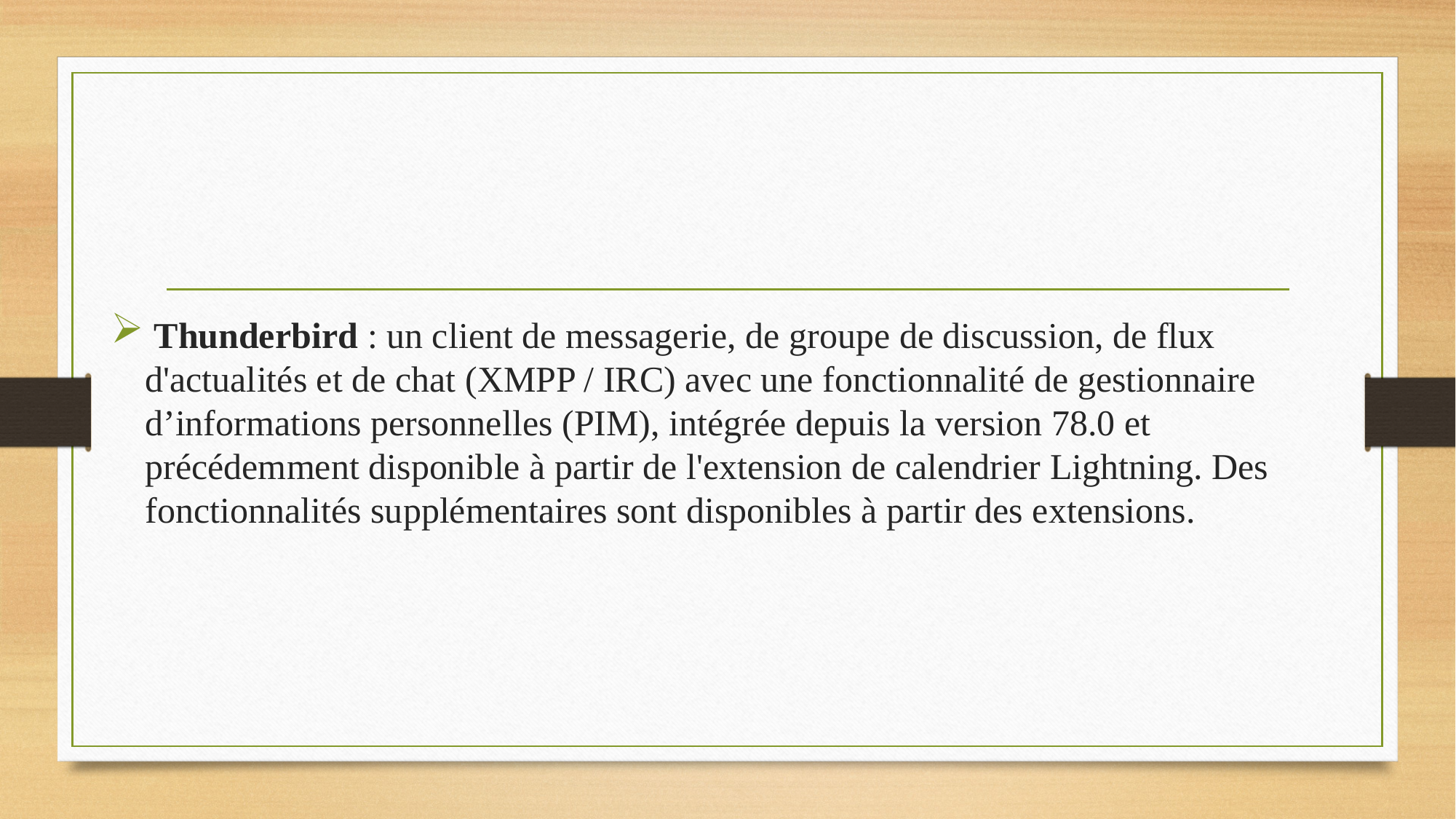

Thunderbird : un client de messagerie, de groupe de discussion, de flux d'actualités et de chat (XMPP / IRC) avec une fonctionnalité de gestionnaire d’informations personnelles (PIM), intégrée depuis la version 78.0 et précédemment disponible à partir de l'extension de calendrier Lightning. Des fonctionnalités supplémentaires sont disponibles à partir des extensions.